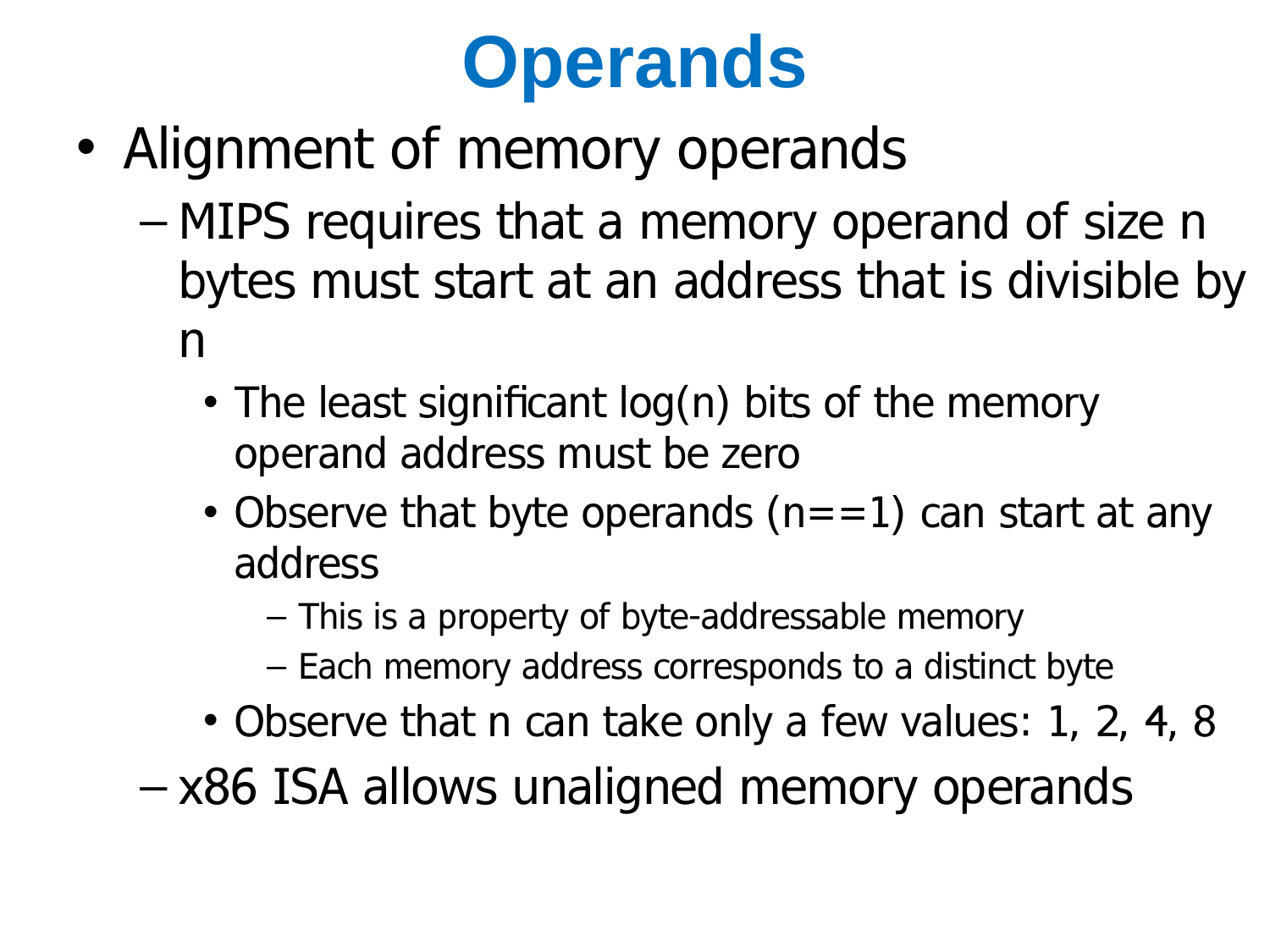

# Operands
Alignment of memory operands
MIPS requires that a memory operand of size n bytes must start at an address that is divisible by n
The least significant log(n) bits of the memory operand address must be zero
Observe that byte operands (n==1) can start at any address
This is a property of byte-addressable memory
Each memory address corresponds to a distinct byte
Observe that n can take only a few values: 1, 2, 4, 8
x86 ISA allows unaligned memory operands